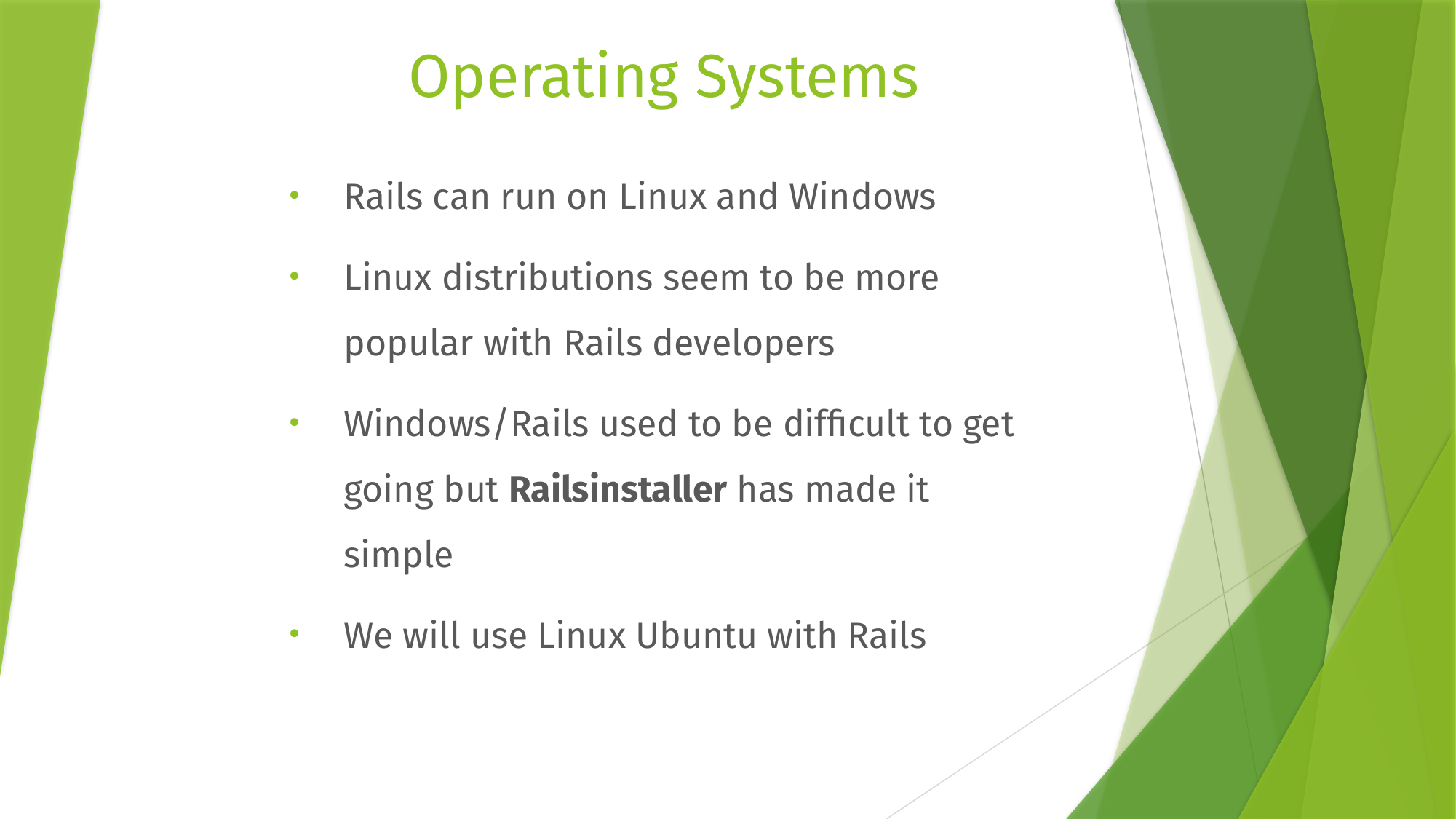

# Operating Systems
Rails can run on Linux and Windows
Linux distributions seem to be more popular with Rails developers
Windows/Rails used to be difficult to get going but Railsinstaller has made it simple
We will use Linux Ubuntu with Rails